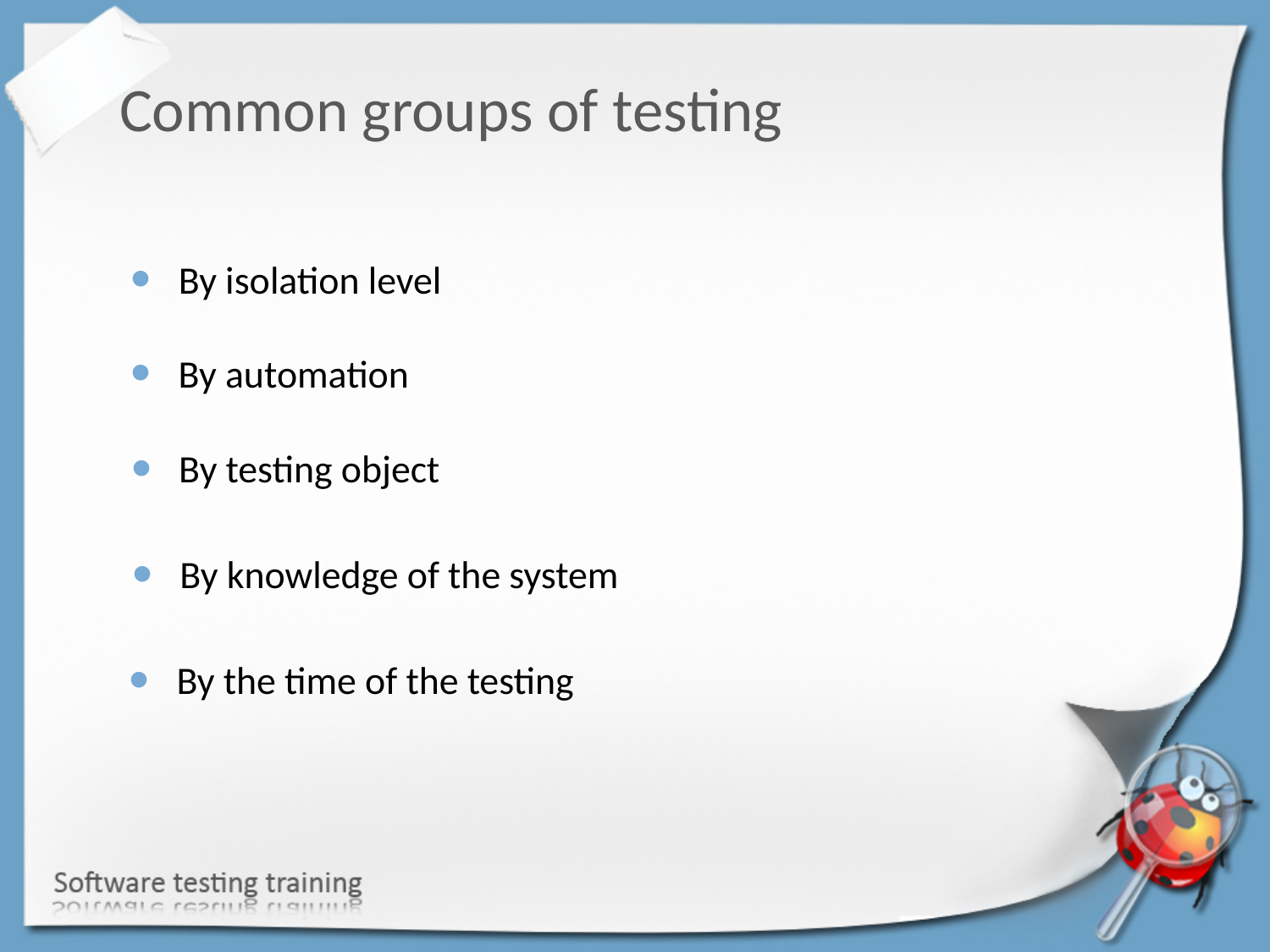

Common groups of testing
By isolation level
By automation
By testing object
By knowledge of the system
By the time of the testing